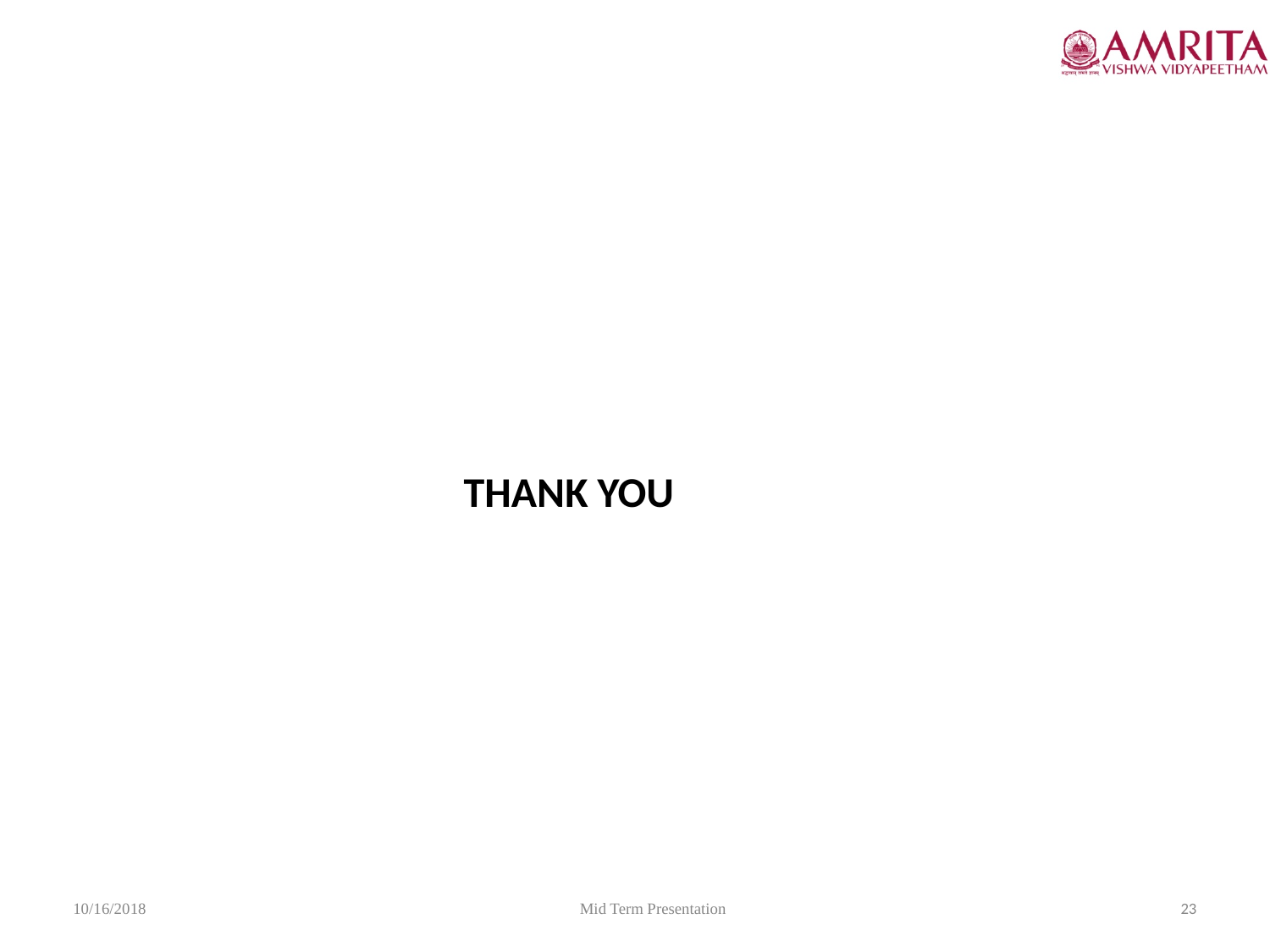

THANK YOU
10/16/2018
Mid Term Presentation
23